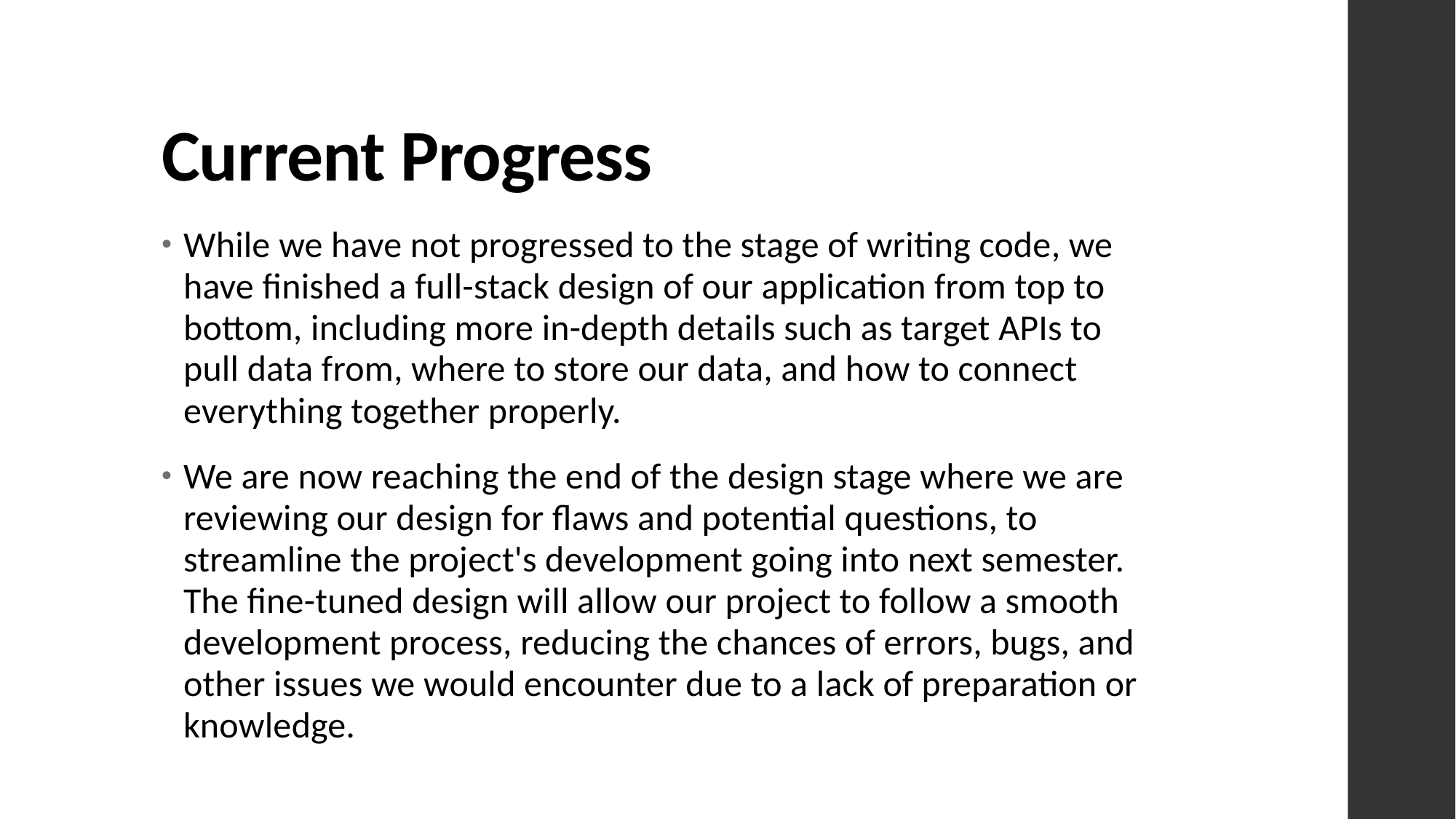

# Current Progress
While we have not progressed to the stage of writing code, we have finished a full-stack design of our application from top to bottom, including more in-depth details such as target APIs to pull data from, where to store our data, and how to connect everything together properly.
We are now reaching the end of the design stage where we are reviewing our design for flaws and potential questions, to streamline the project's development going into next semester. The fine-tuned design will allow our project to follow a smooth development process, reducing the chances of errors, bugs, and other issues we would encounter due to a lack of preparation or knowledge.